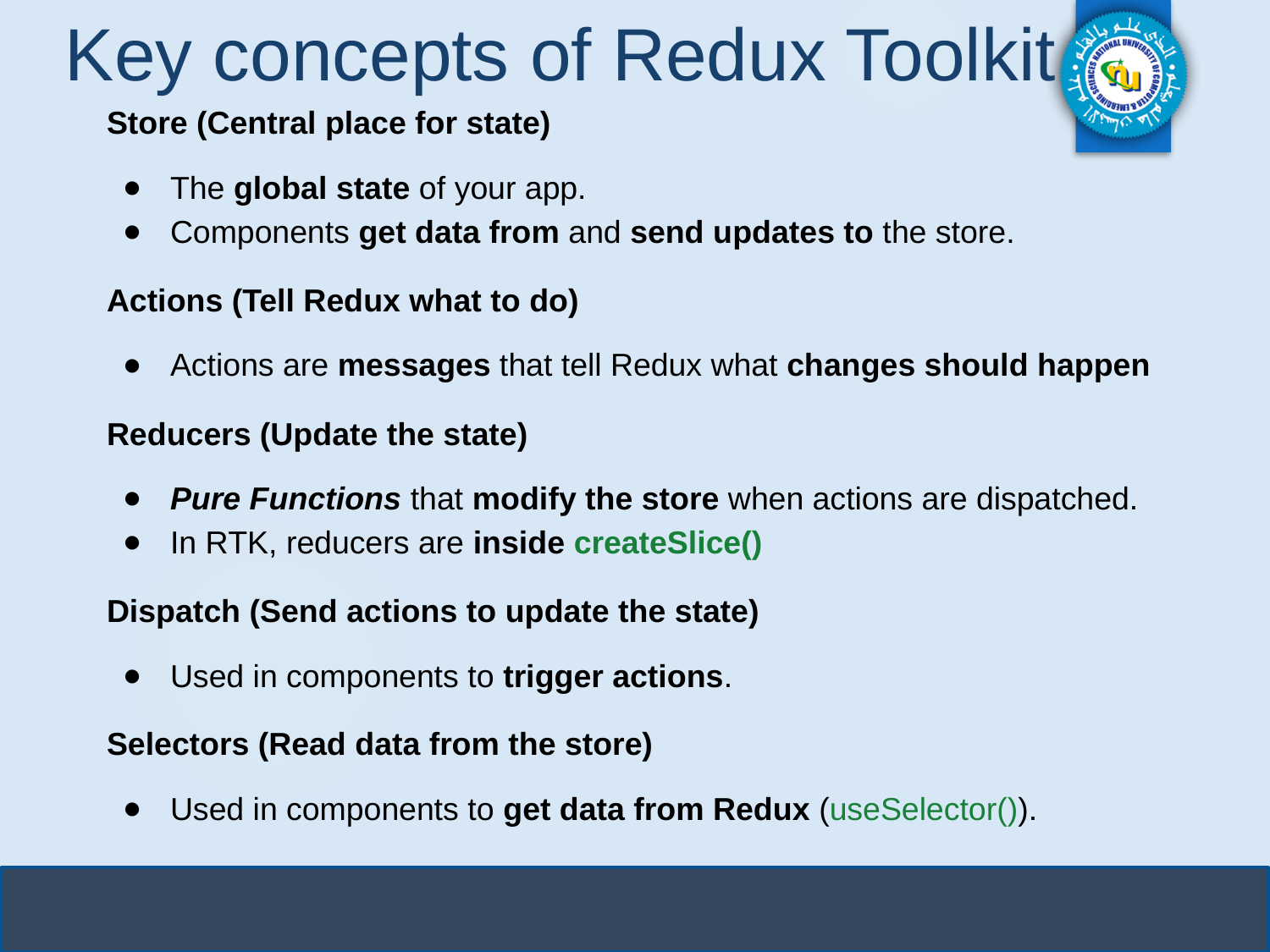

# Key concepts of Redux Toolkit
Store (Central place for state)
The global state of your app.
Components get data from and send updates to the store.
Actions (Tell Redux what to do)
Actions are messages that tell Redux what changes should happen
Reducers (Update the state)
Pure Functions that modify the store when actions are dispatched.
In RTK, reducers are inside createSlice()
Dispatch (Send actions to update the state)
Used in components to trigger actions.
Selectors (Read data from the store)
Used in components to get data from Redux (useSelector()).